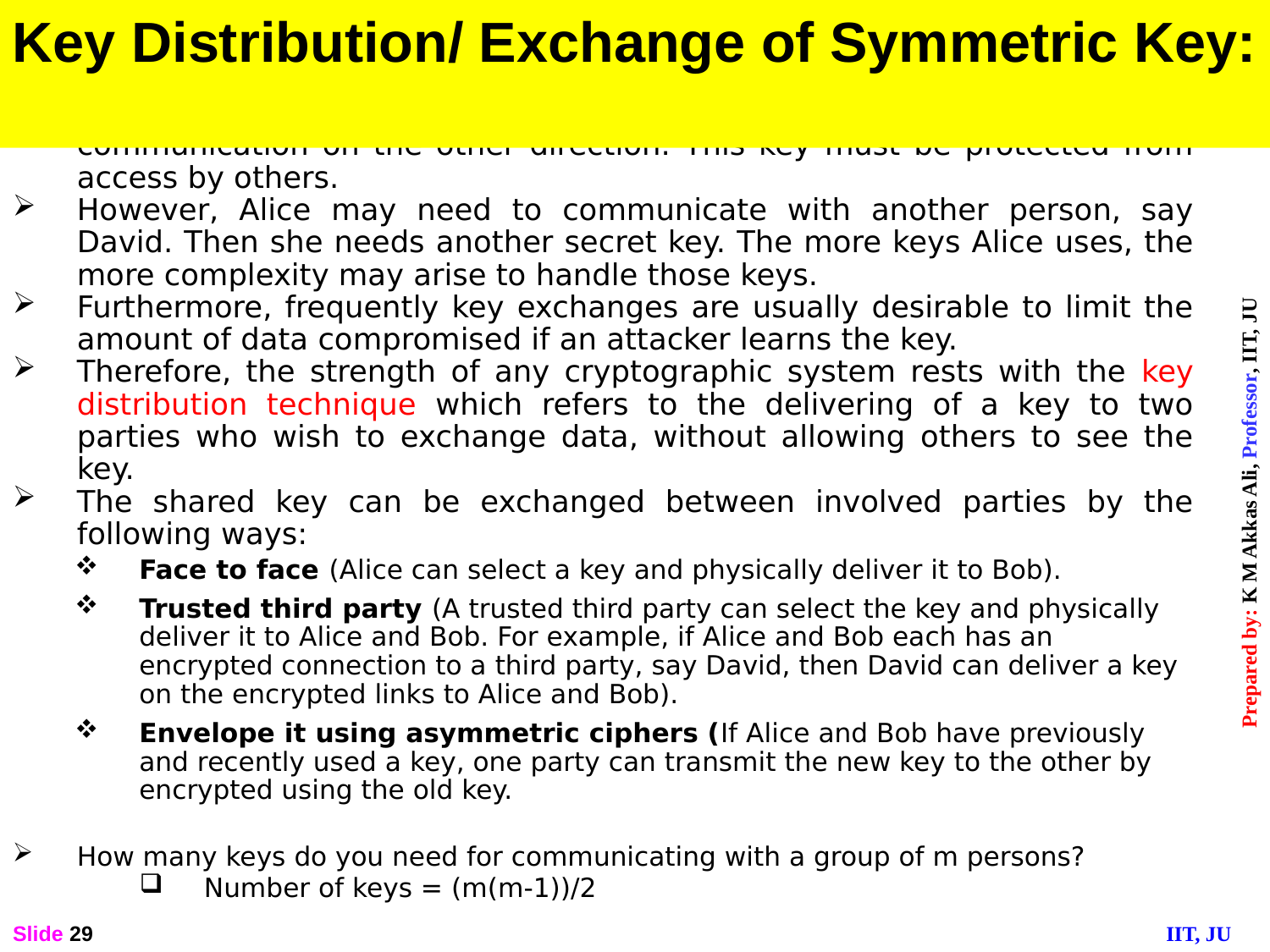

Key Distribution/ Exchange of Symmetric Key:
In symmetric-key cryptography, Alice and Bob use the same key for communication on the other direction. This key must be protected from access by others.
However, Alice may need to communicate with another person, say David. Then she needs another secret key. The more keys Alice uses, the more complexity may arise to handle those keys.
Furthermore, frequently key exchanges are usually desirable to limit the amount of data compromised if an attacker learns the key.
Therefore, the strength of any cryptographic system rests with the key distribution technique which refers to the delivering of a key to two parties who wish to exchange data, without allowing others to see the key.
The shared key can be exchanged between involved parties by the following ways:
Face to face (Alice can select a key and physically deliver it to Bob).
Trusted third party (A trusted third party can select the key and physically deliver it to Alice and Bob. For example, if Alice and Bob each has an encrypted connection to a third party, say David, then David can deliver a key on the encrypted links to Alice and Bob).
Envelope it using asymmetric ciphers (If Alice and Bob have previously and recently used a key, one party can transmit the new key to the other by encrypted using the old key.
How many keys do you need for communicating with a group of m persons?
Number of keys = (m(m-1))/2
Slide 29